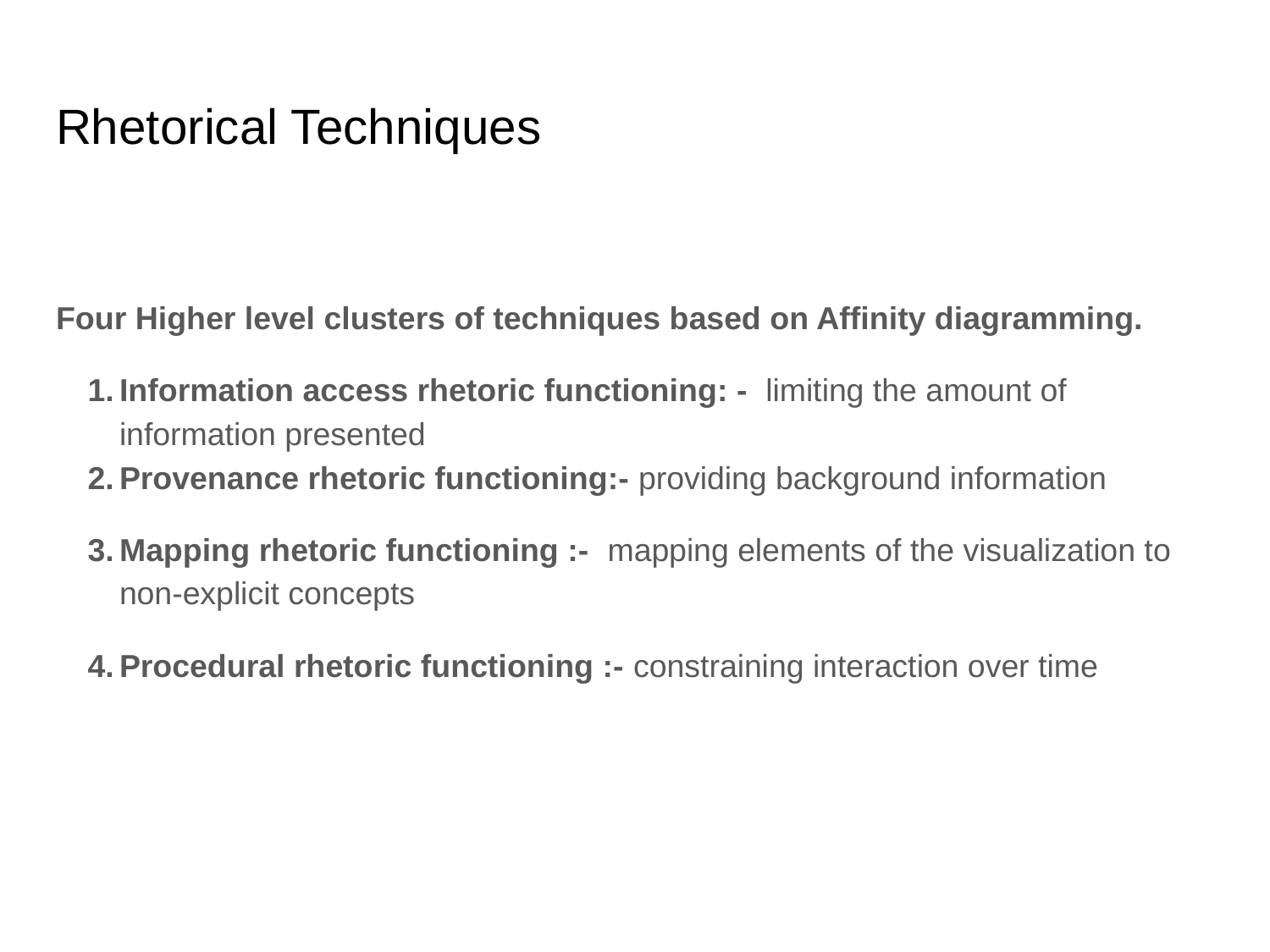

# Rhetorical Techniques

Four Higher level clusters of techniques based on Affinity diagramming.
Information access rhetoric functioning: -  limiting the amount of information presented
Provenance rhetoric functioning:- providing background information
Mapping rhetoric functioning :-  mapping elements of the visualization to non-explicit concepts
Procedural rhetoric functioning :- constraining interaction over time